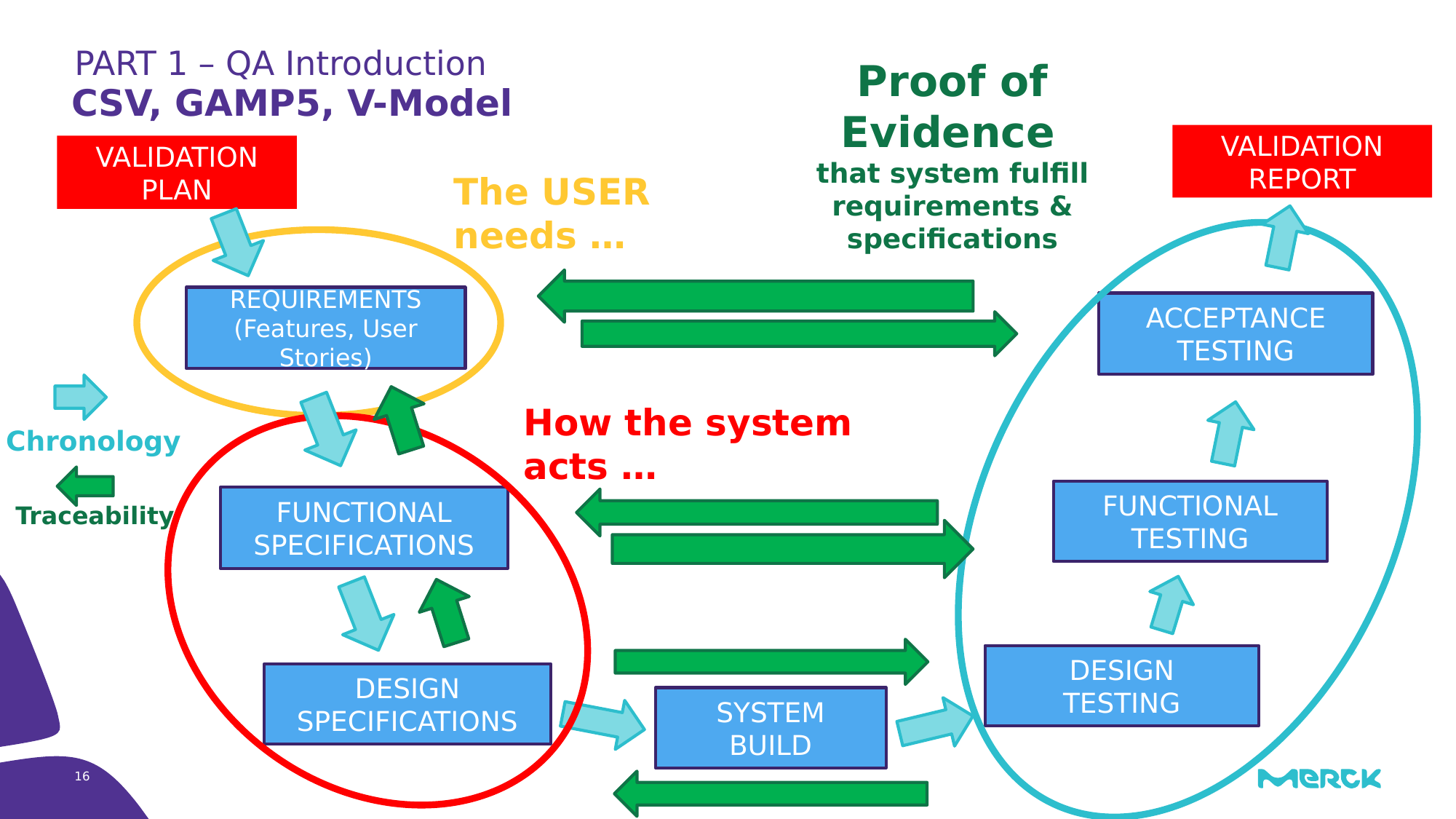

PART 1 – QA Introduction

Proof of Evidence
that system fulfill requirements & specifications
# CSV, GAMP5, V-Model
VALIDATION REPORT
VALIDATION PLAN
The USER needs …

REQUIREMENTS (Features, User Stories)
ACCEPTANCE
TESTING

How the system acts …

Chronology

FUNCTIONAL
TESTING
FUNCTIONAL
SPECIFICATIONS

Traceability

DESIGN
TESTING
DESIGN
SPECIFICATIONS
SYSTEM
BUILD

16